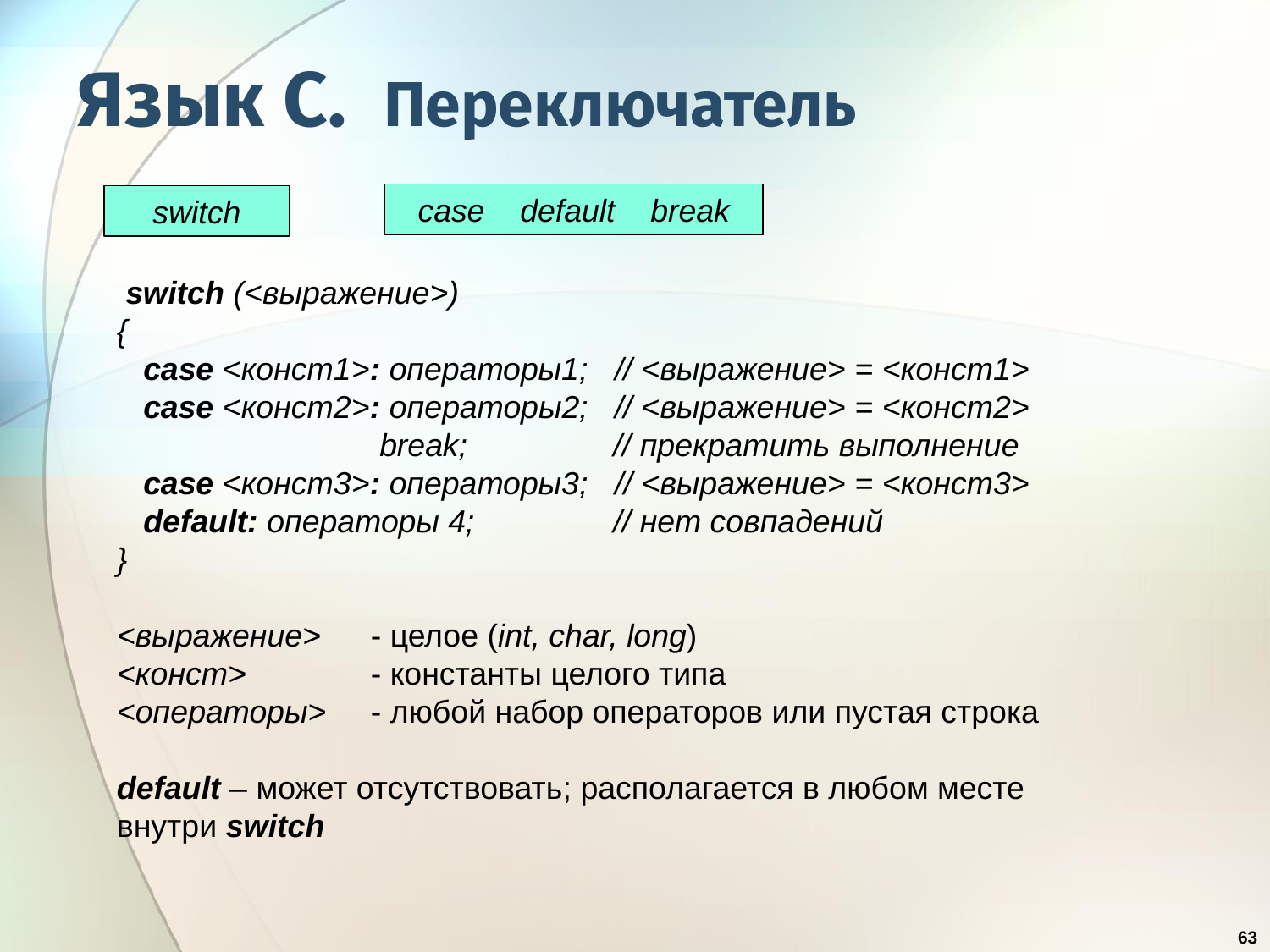

# Язык С.  Переключатель
case    default    break
switch
 switch (<выражение>)
{
   case <конст1>: операторы1;   // <выражение> = <конст1>
   сase <конст2>: операторы2;   // <выражение> = <конст2>
		 break;	             // прекратить выполнение
   case <конст3>: операторы3;   // <выражение> = <конст3>
   default: операторы 4;	             // нет совпадений
}

<выражение>	- целое (int, char, long)
<конст>	- константы целого типа
<операторы>	- любой набор операторов или пустая строка

default – может отсутствовать; располагается в любом месте внутри switch
63